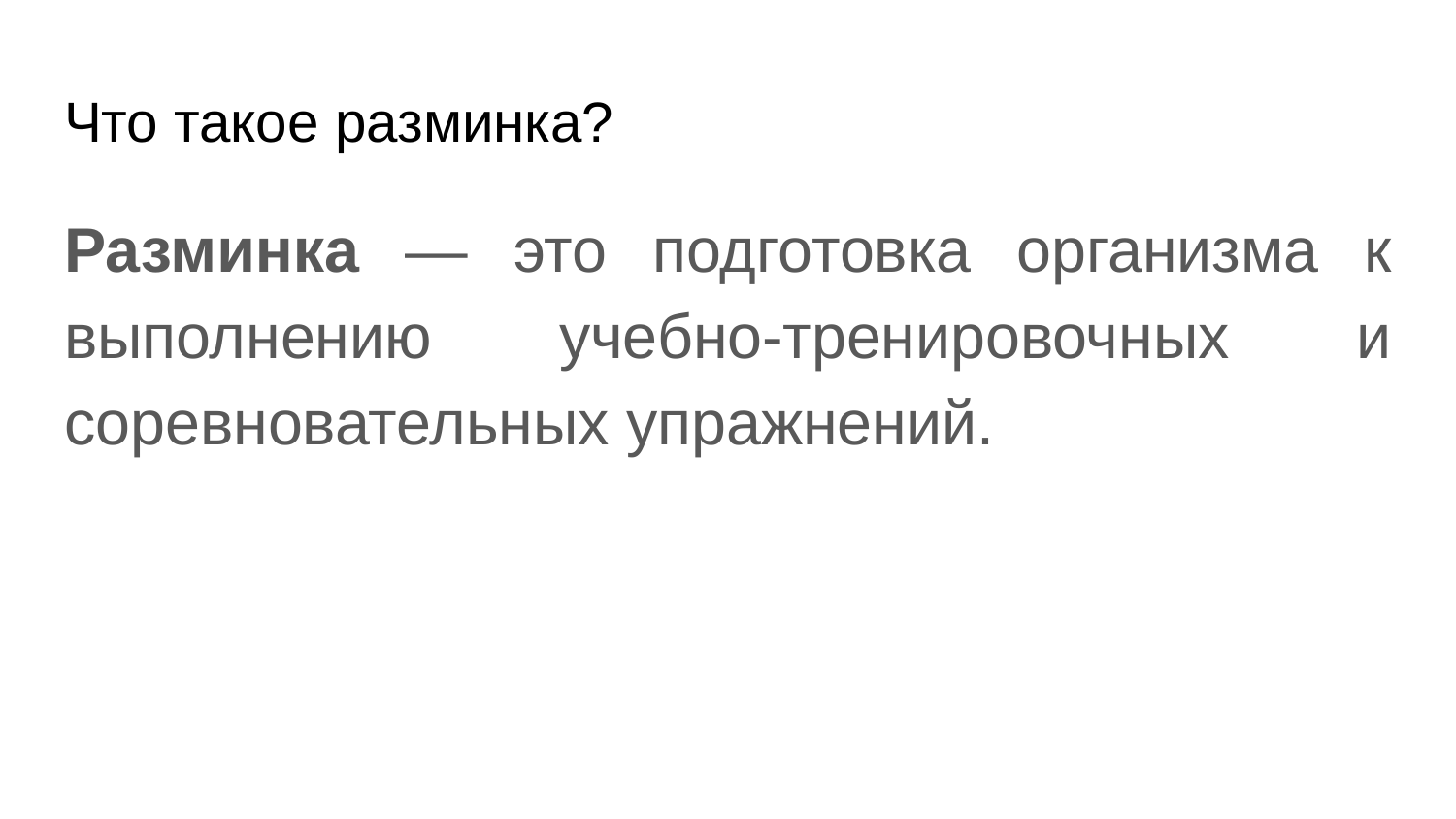

# Что такое разминка?
Разминка — это подготовка организма к выполнению учебно-тренировочных и соревновательных упражнений.